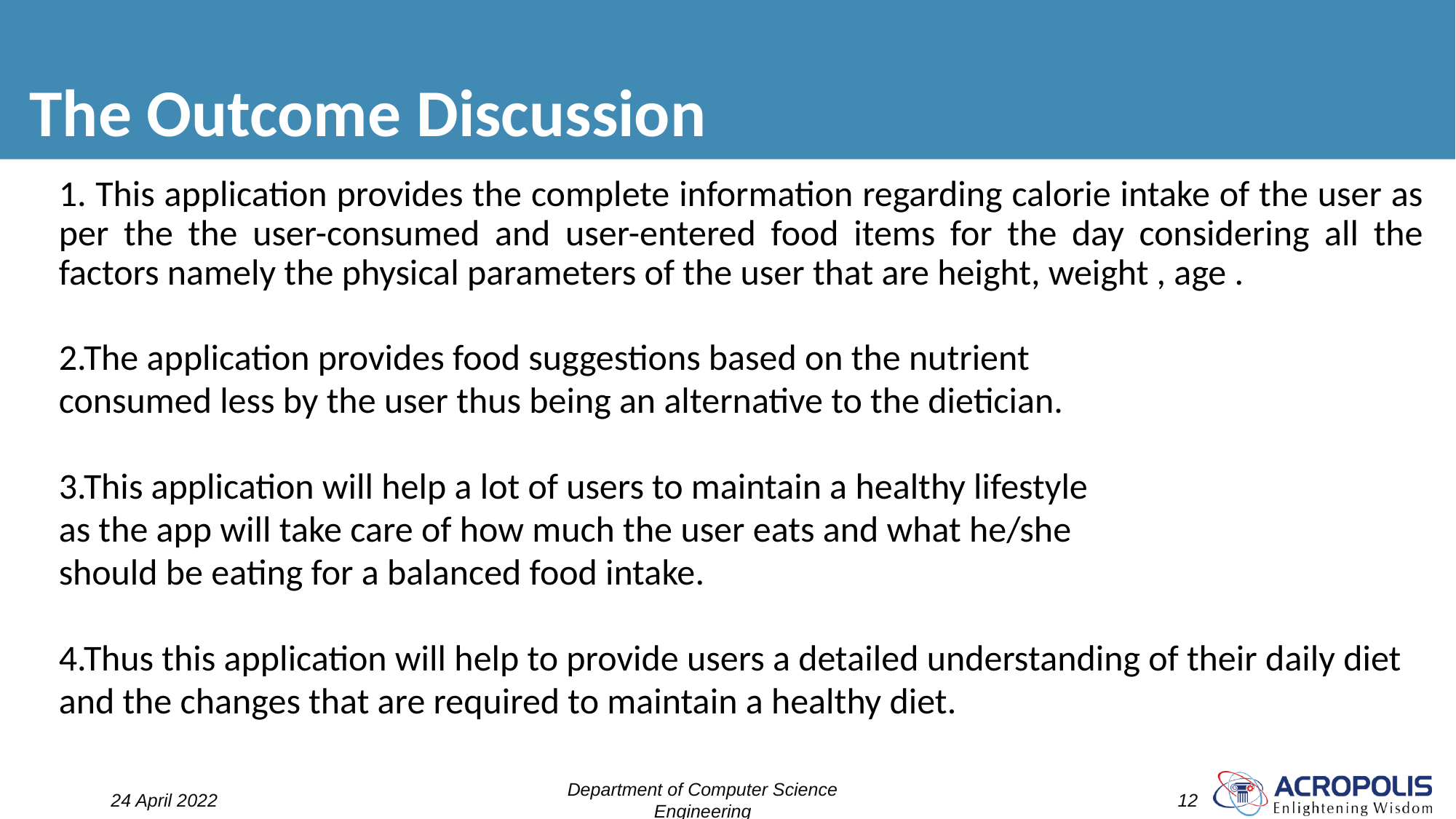

# The Outcome Discussion
1. This application provides the complete information regarding calorie intake of the user as per the the user-consumed and user-entered food items for the day considering all the factors namely the physical parameters of the user that are height, weight , age .

2.The application provides food suggestions based on the nutrient
consumed less by the user thus being an alternative to the dietician.

3.This application will help a lot of users to maintain a healthy lifestyle
as the app will take care of how much the user eats and what he/she
should be eating for a balanced food intake.

4.Thus this application will help to provide users a detailed understanding of their daily diet
and the changes that are required to maintain a healthy diet.

24 April 2022
Department of Computer Science Engineering
12